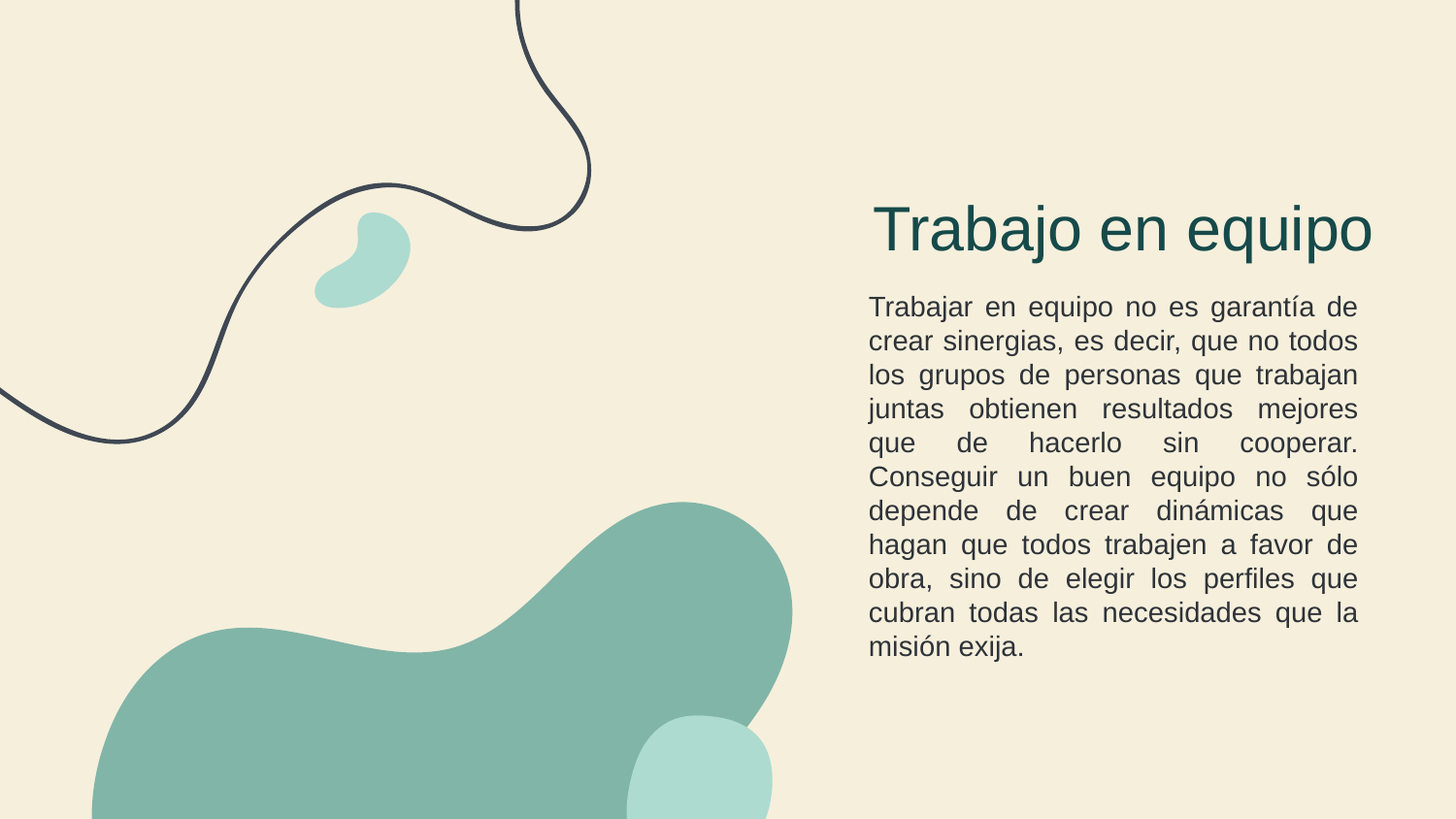

# Trabajo en equipo
Trabajar en equipo no es garantía de crear sinergias, es decir, que no todos los grupos de personas que trabajan juntas obtienen resultados mejores que de hacerlo sin cooperar. Conseguir un buen equipo no sólo depende de crear dinámicas que hagan que todos trabajen a favor de obra, sino de elegir los perfiles que cubran todas las necesidades que la misión exija.